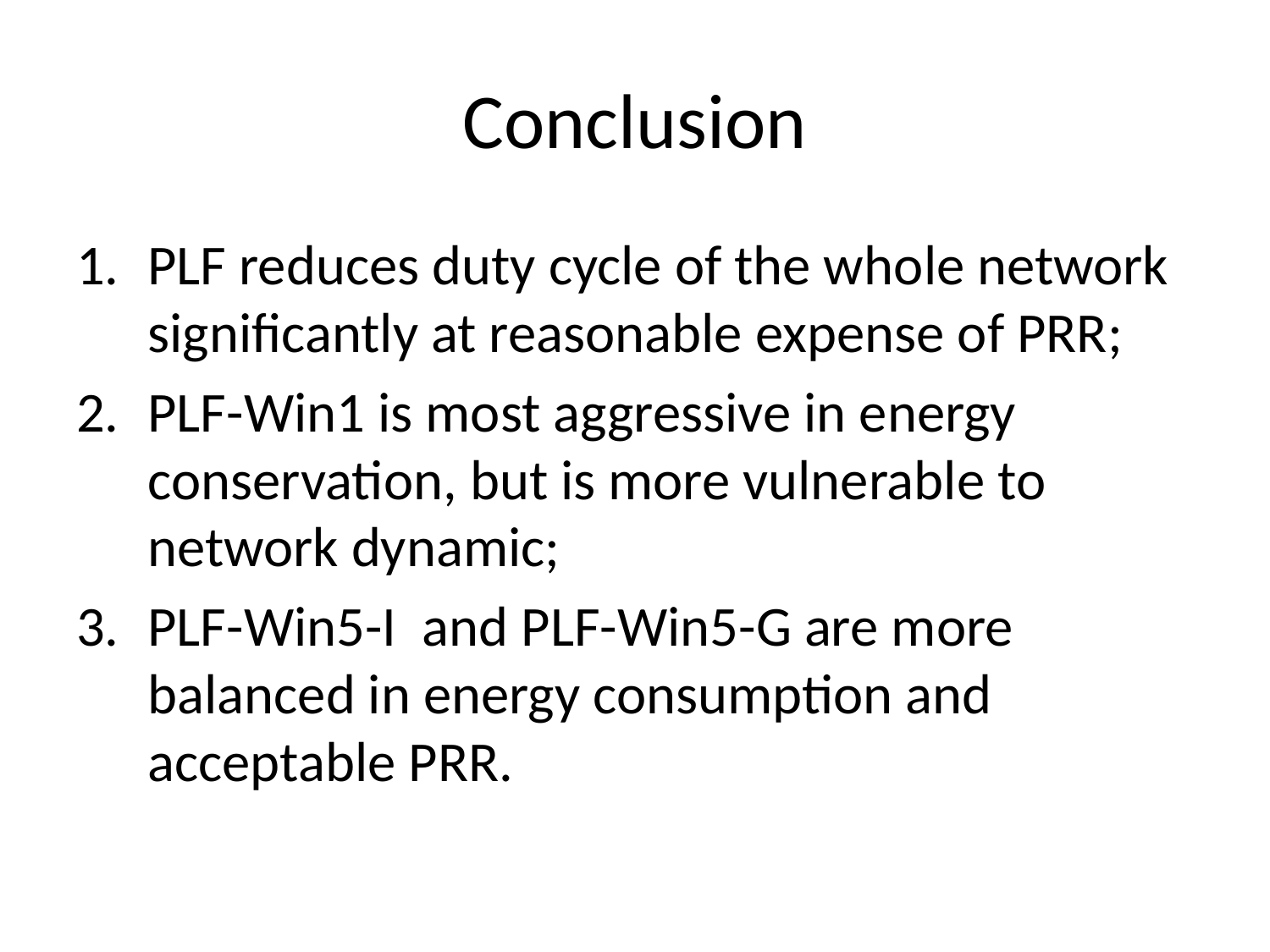

# Conclusion
PLF reduces duty cycle of the whole network significantly at reasonable expense of PRR;
PLF-Win1 is most aggressive in energy conservation, but is more vulnerable to network dynamic;
PLF-Win5-I  and PLF-Win5-G are more balanced in energy consumption and acceptable PRR.